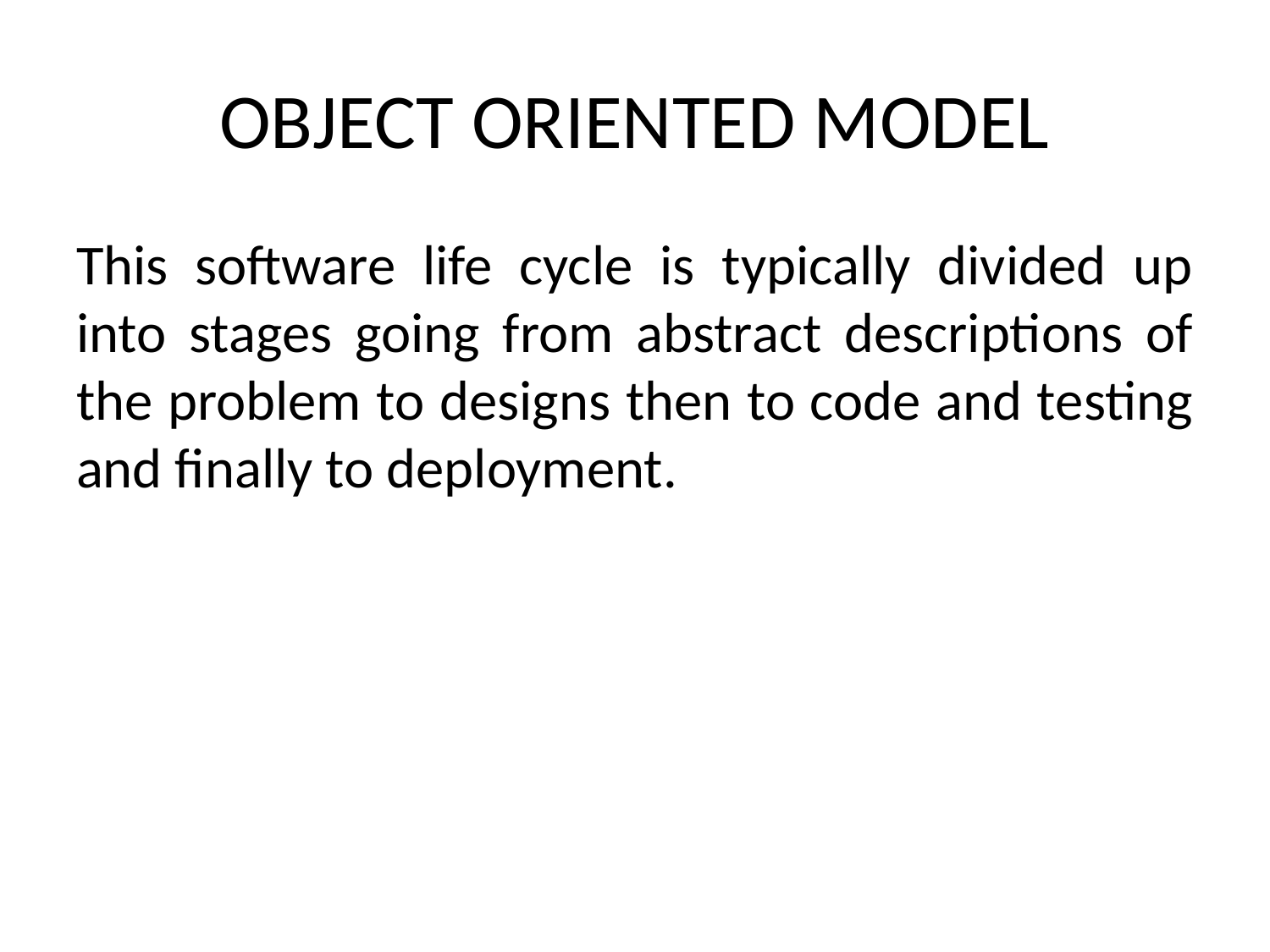

# OBJECT ORIENTED MODEL
This software life cycle is typically divided up into stages going from abstract descriptions of the problem to designs then to code and testing and finally to deployment.